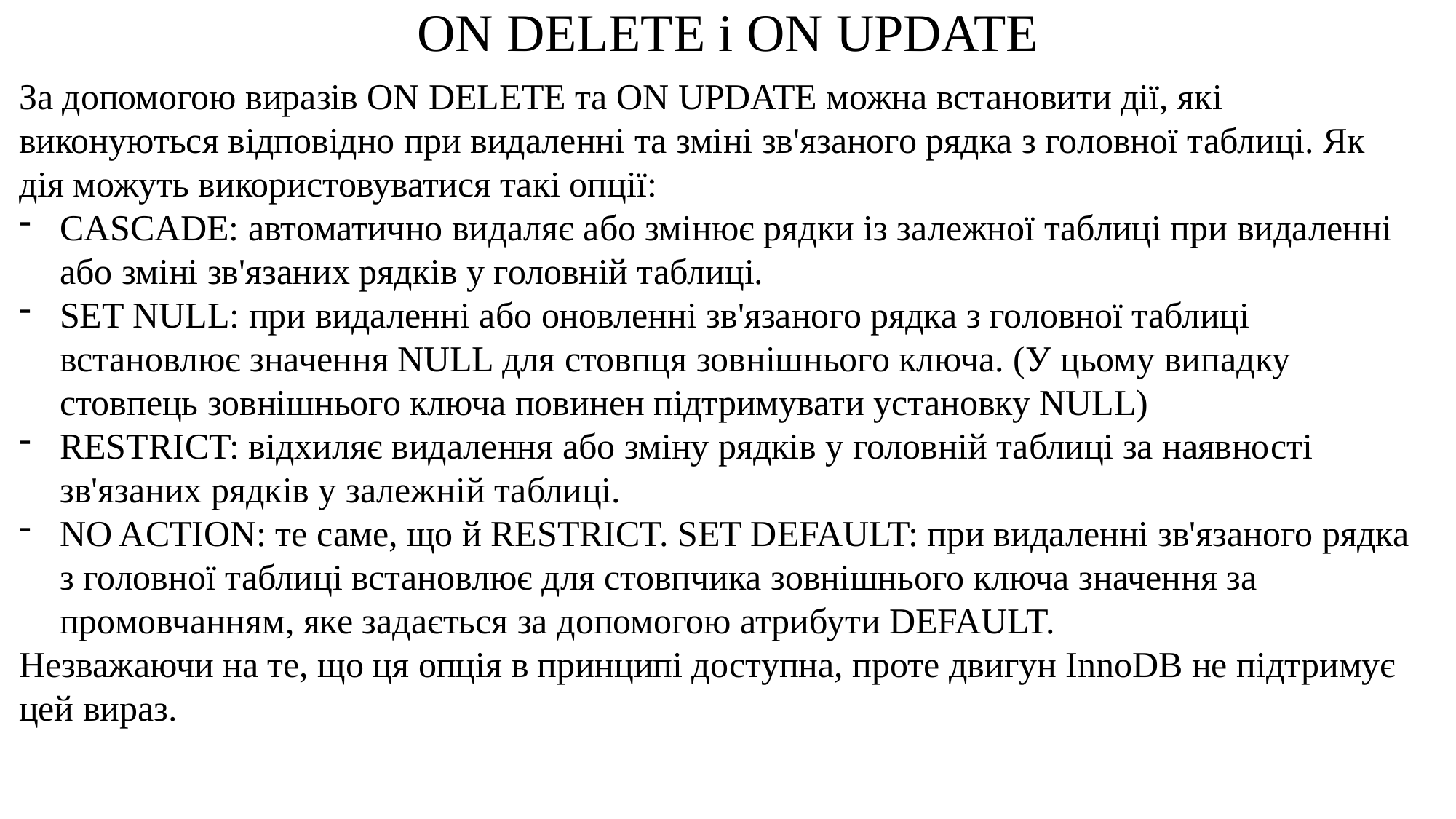

# ON DELETE і ON UPDATE
За допомогою виразів ON DELETE та ON UPDATE можна встановити дії, які виконуються відповідно при видаленні та зміні зв'язаного рядка з головної таблиці. Як дія можуть використовуватися такі опції:
CASCADE: автоматично видаляє або змінює рядки із залежної таблиці при видаленні або зміні зв'язаних рядків у головній таблиці.
SET NULL: при видаленні або оновленні зв'язаного рядка з головної таблиці встановлює значення NULL для стовпця зовнішнього ключа. (У цьому випадку стовпець зовнішнього ключа повинен підтримувати установку NULL)
RESTRICT: відхиляє видалення або зміну рядків у головній таблиці за наявності зв'язаних рядків у залежній таблиці.
NO ACTION: те саме, що й RESTRICT. SET DEFAULT: при видаленні зв'язаного рядка з головної таблиці встановлює для стовпчика зовнішнього ключа значення за промовчанням, яке задається за допомогою атрибути DEFAULT.
Незважаючи на те, що ця опція в принципі доступна, проте двигун InnoDB не підтримує цей вираз.